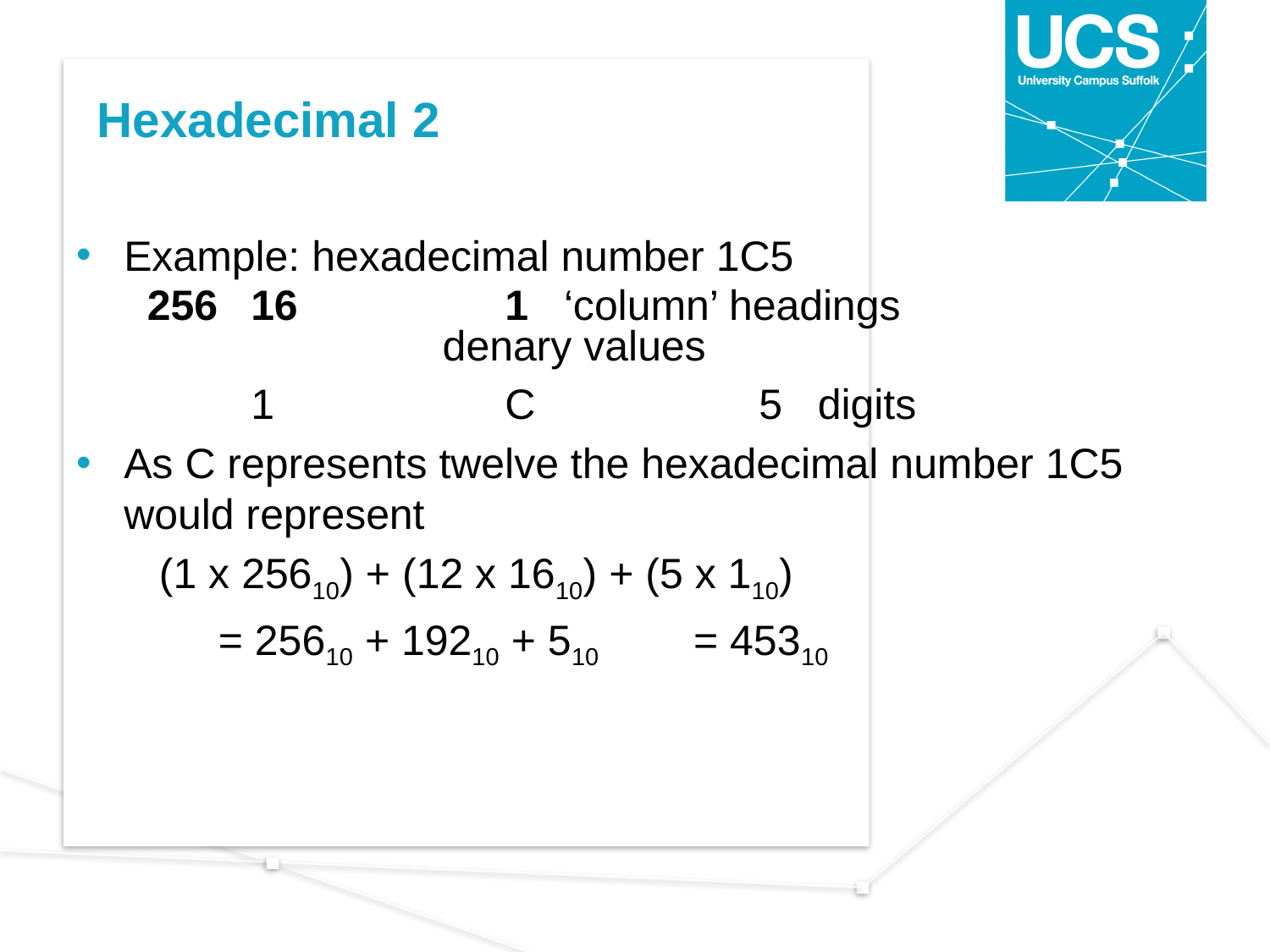

# Hexadecimal 2
Example: hexadecimal number 1C5
      256	16		1   ‘column’ headings
                           denary values
		1		C		5   digits
As C represents twelve the hexadecimal number 1C5 would represent
       (1 x 25610) + (12 x 1610) + (5 x 110)
            = 25610 + 19210 + 510        = 45310